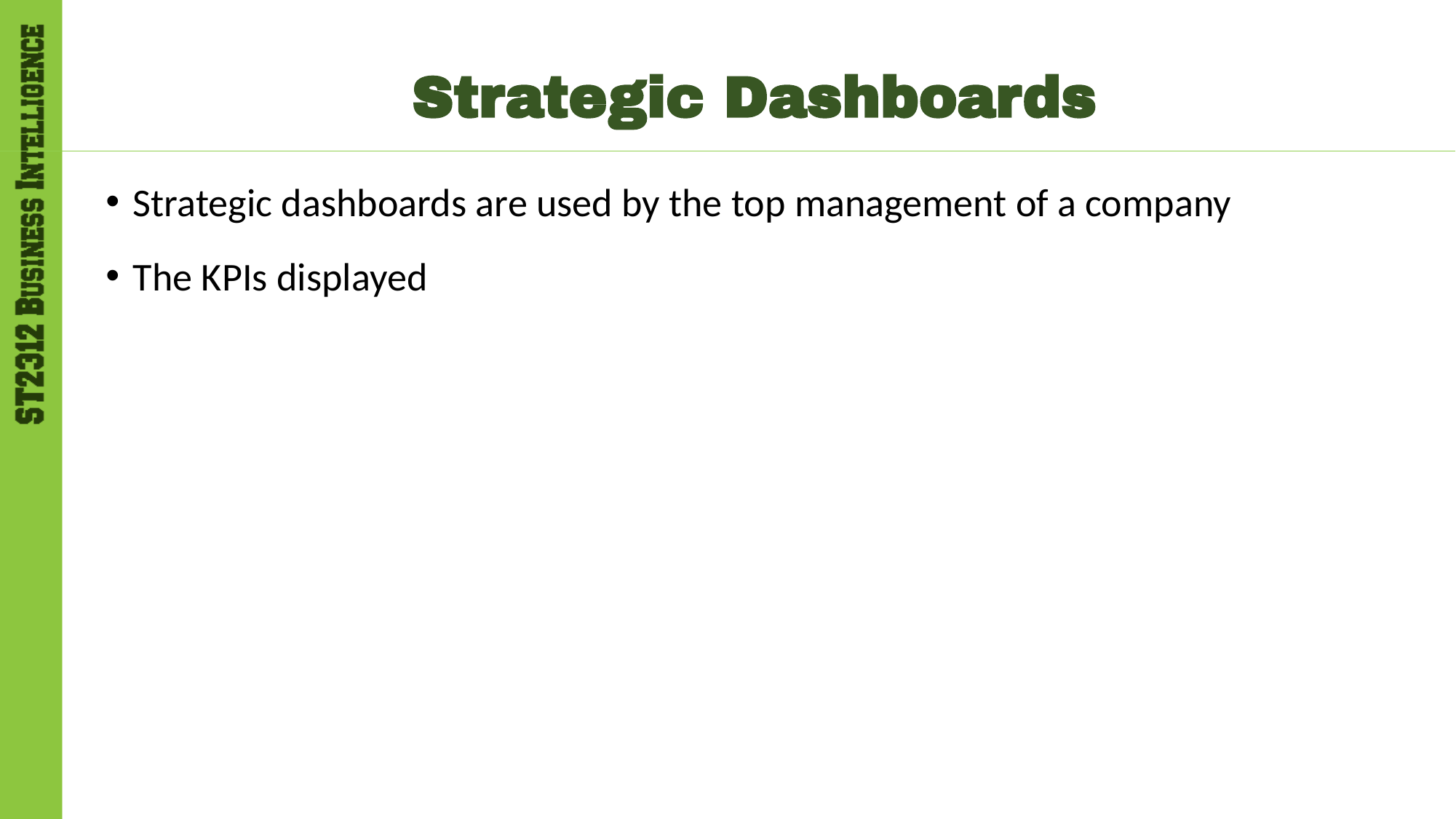

# Strategic Dashboards
Strategic dashboards are used by the top management of a company
The KPIs displayed